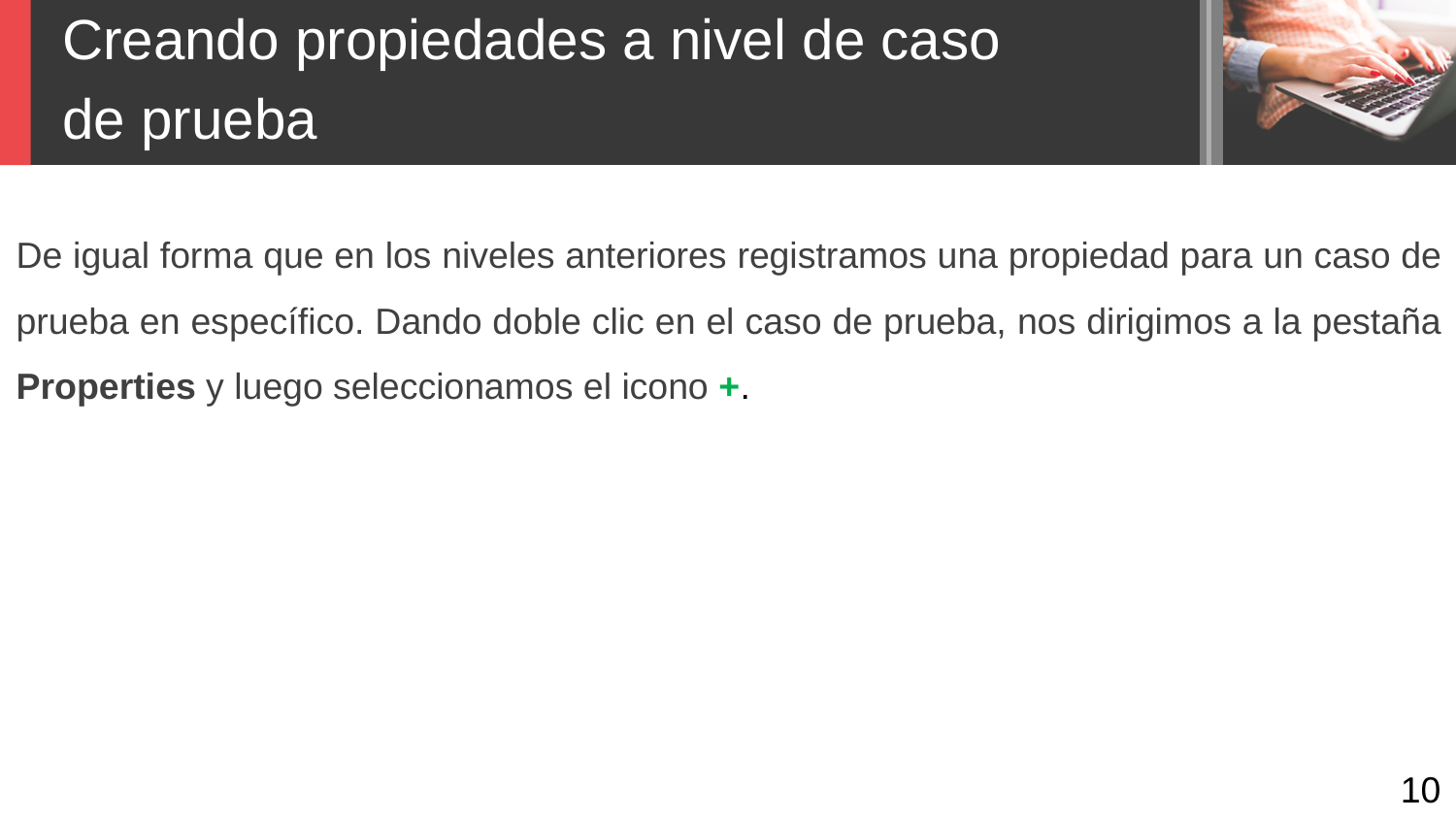

Creando propiedades a nivel de caso
de prueba
De igual forma que en los niveles anteriores registramos una propiedad para un caso de prueba en específico. Dando doble clic en el caso de prueba, nos dirigimos a la pestaña
Properties y luego seleccionamos el icono +.
10